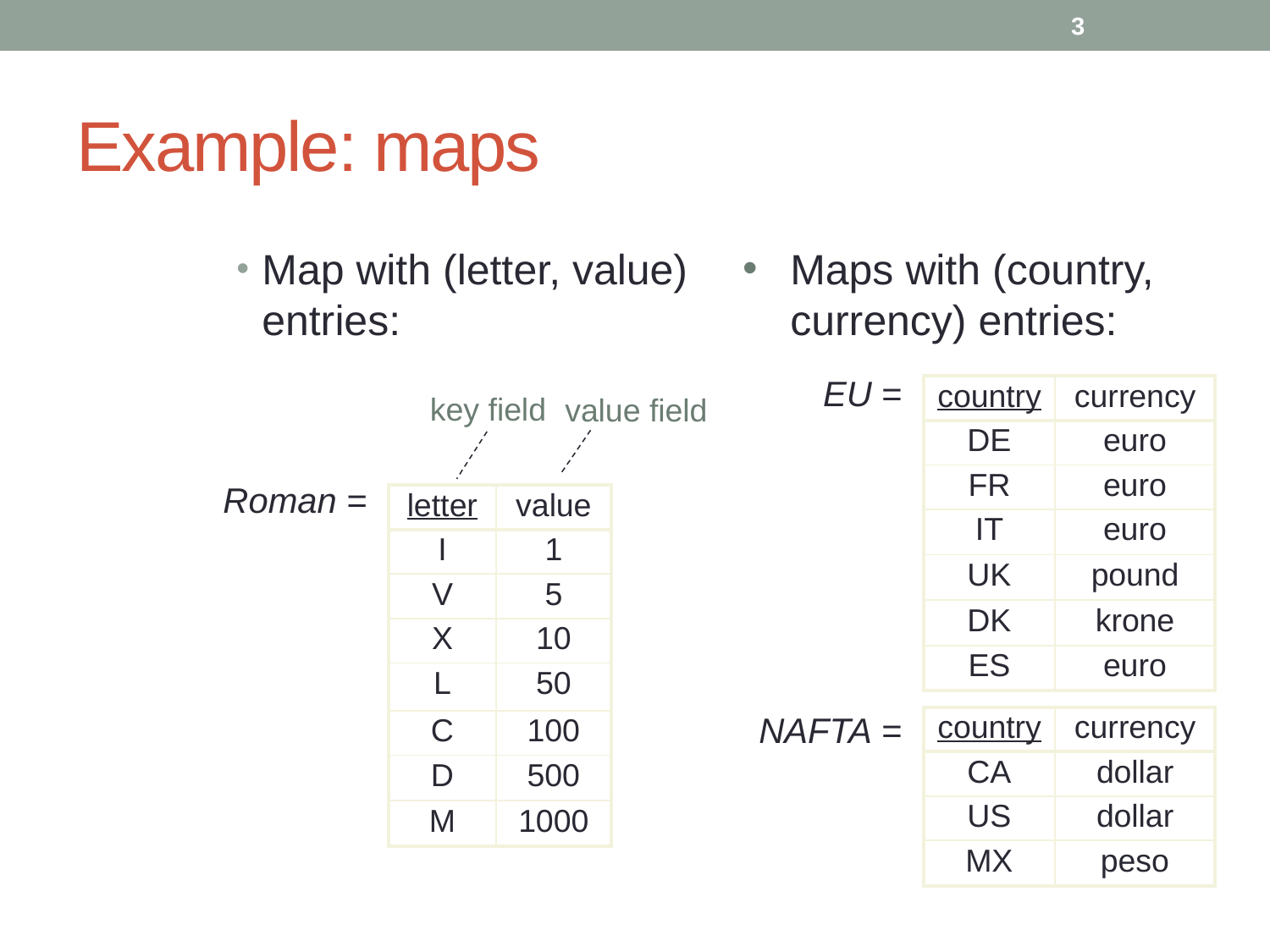

3
# Example: maps
Map with (letter, value) entries:
Maps with (country, currency) entries:
| country | currency |
| --- | --- |
| DE | euro |
| FR | euro |
| IT | euro |
| UK | pound |
| DK | krone |
| ES | euro |
EU =
key field
value field
Roman =
| letter | value |
| --- | --- |
| I | 1 |
| V | 5 |
| X | 10 |
| L | 50 |
| C | 100 |
| D | 500 |
| M | 1000 |
| country | currency |
| --- | --- |
| CA | dollar |
| US | dollar |
| MX | peso |
NAFTA =